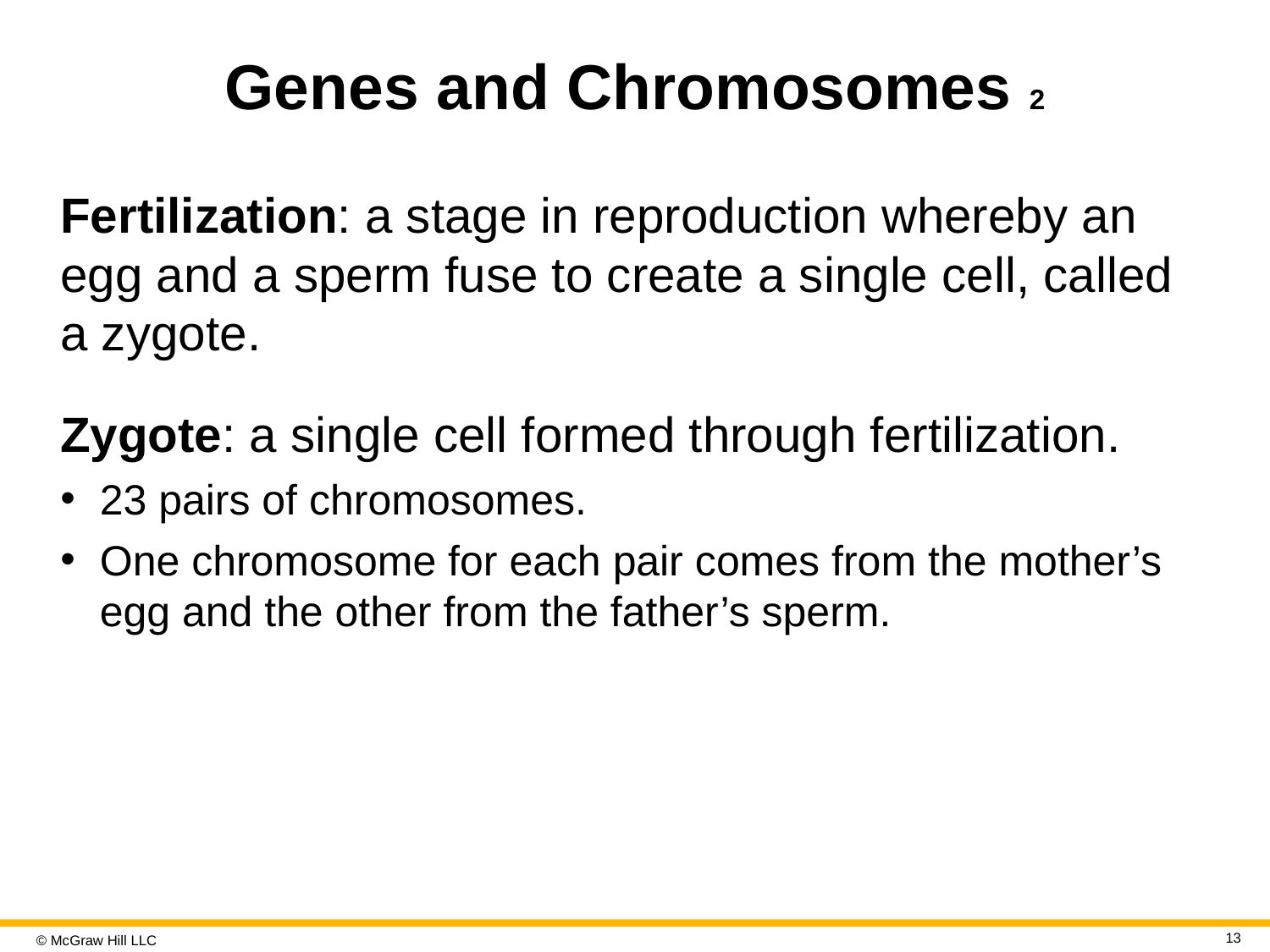

# Genes and Chromosomes 2
Fertilization: a stage in reproduction whereby an egg and a sperm fuse to create a single cell, called a zygote.
Zygote: a single cell formed through fertilization.
23 pairs of chromosomes.
One chromosome for each pair comes from the mother’s egg and the other from the father’s sperm.
13